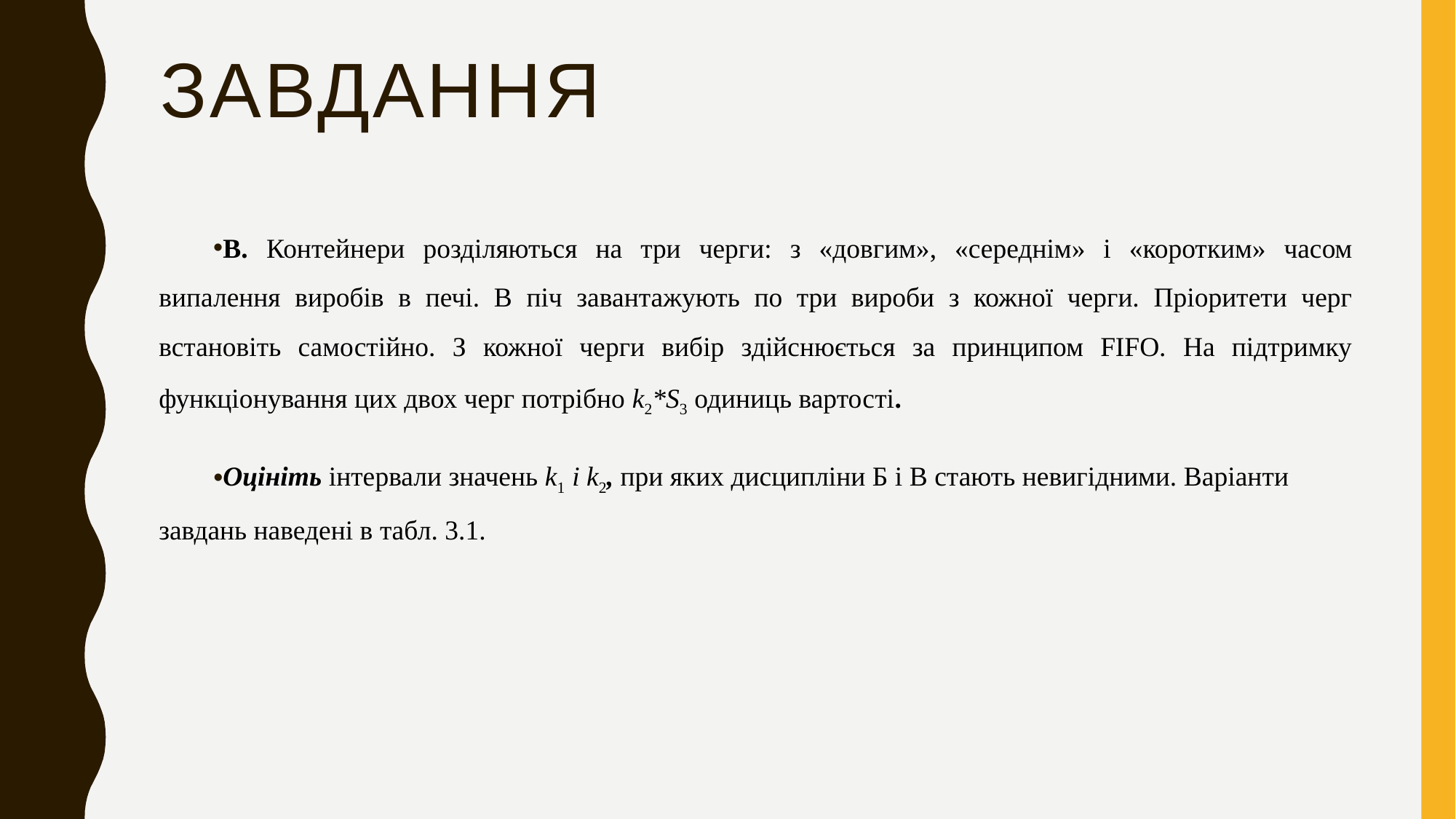

# Завдання
В. Контейнери розділяються на три черги: з «довгим», «середнім» і «коротким» часом випалення виробів в печі. В піч завантажують по три вироби з кожної черги. Пріоритети черг встановіть самостійно. З кожної черги вибір здійснюється за принципом FIFO. На підтримку функціонування цих двох черг потрібно k2*S3 одиниць вартості.
Оцініть інтервали значень k1 і k2, при яких дисципліни Б і В стають невигідними. Варіанти завдань наведені в табл. 3.1.